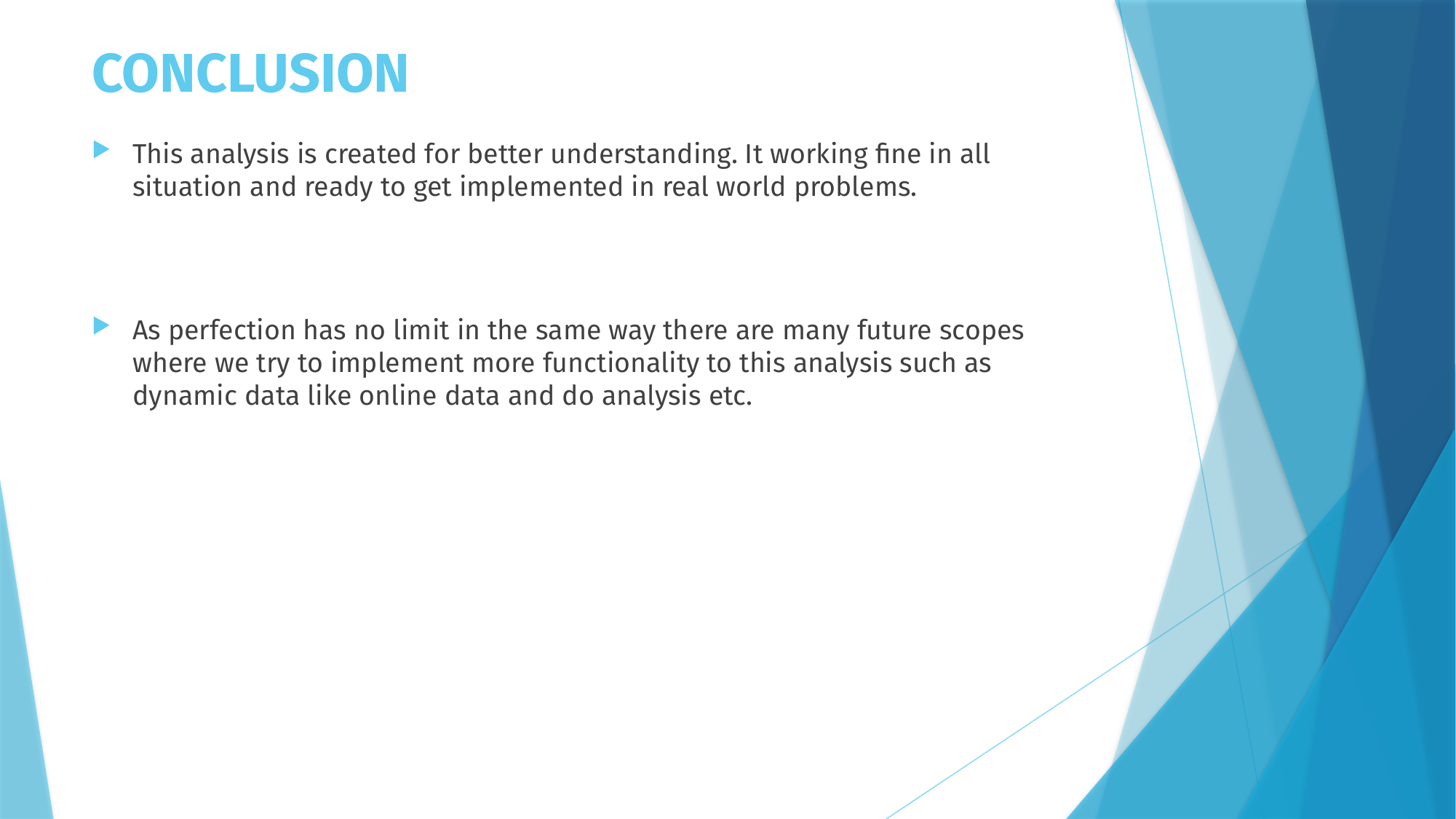

# CONCLUSION
This analysis is created for better understanding. It working fine in all situation and ready to get implemented in real world problems.

As perfection has no limit in the same way there are many future scopes where we try to implement more functionality to this analysis such as dynamic data like online data and do analysis etc.